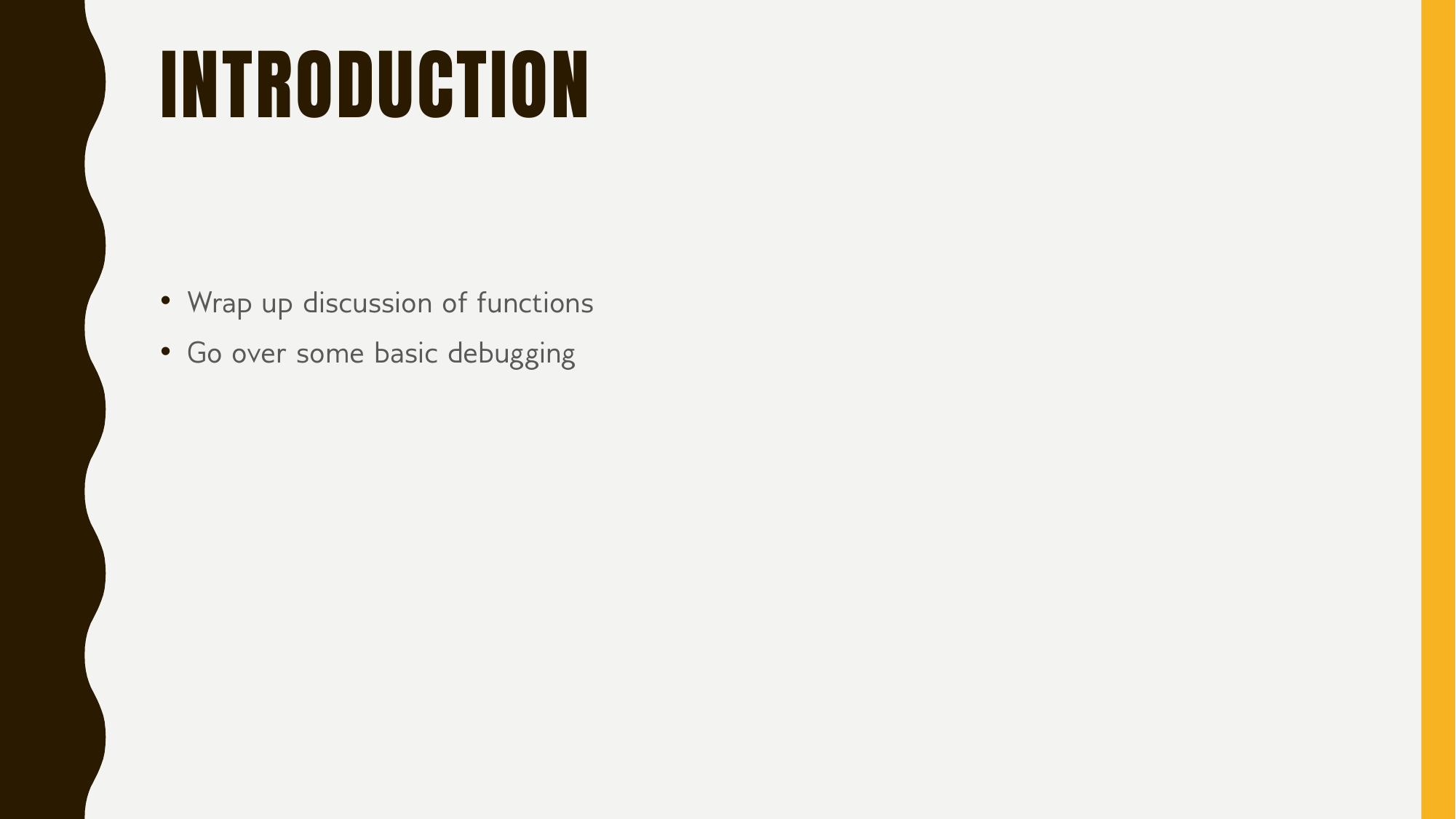

# Introduction
Wrap up discussion of functions
Go over some basic debugging